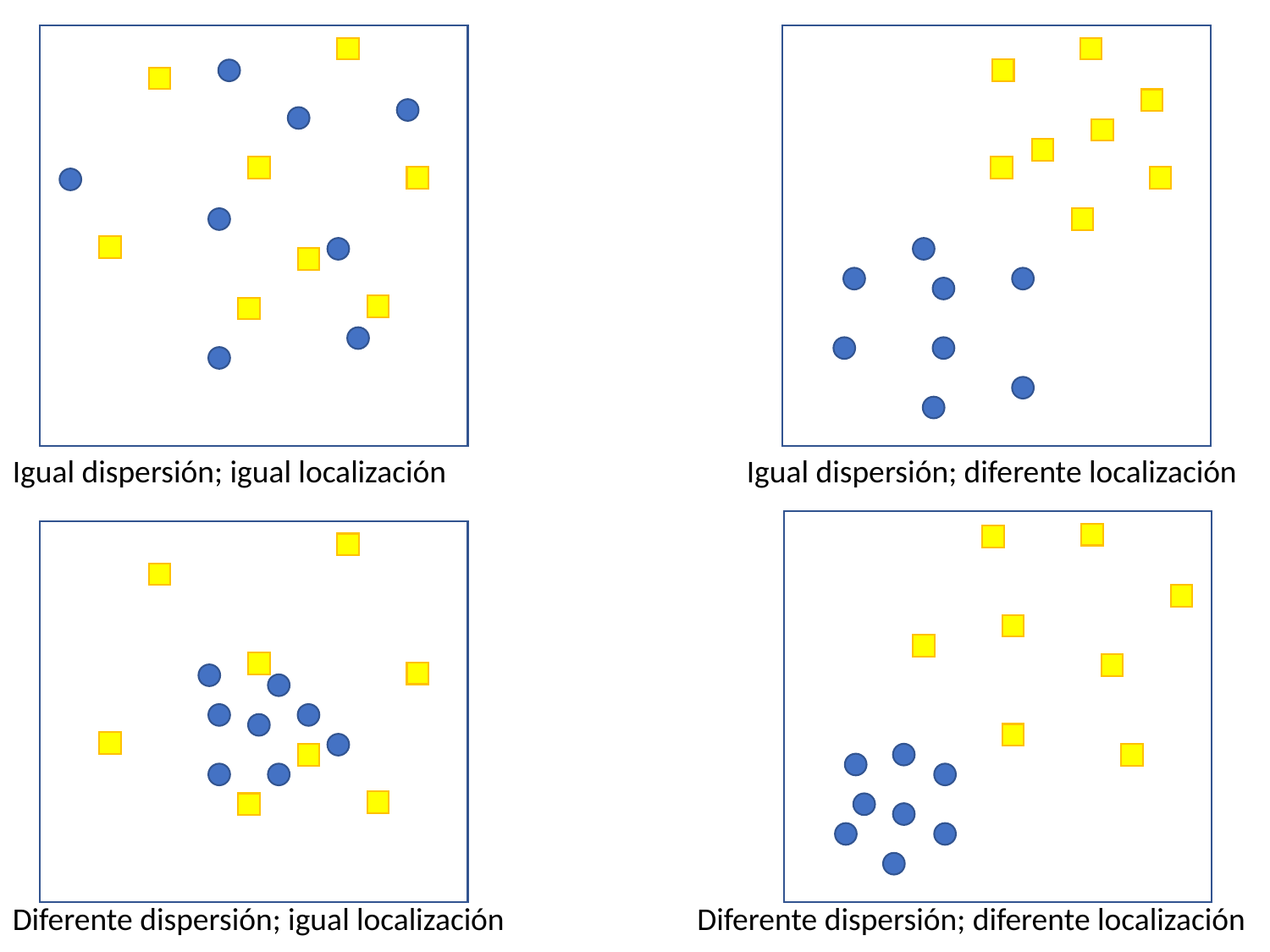

Igual dispersión; igual localización

Igual dispersión; diferente localización

Diferente dispersión; igual localización
Diferente dispersión; diferente localización